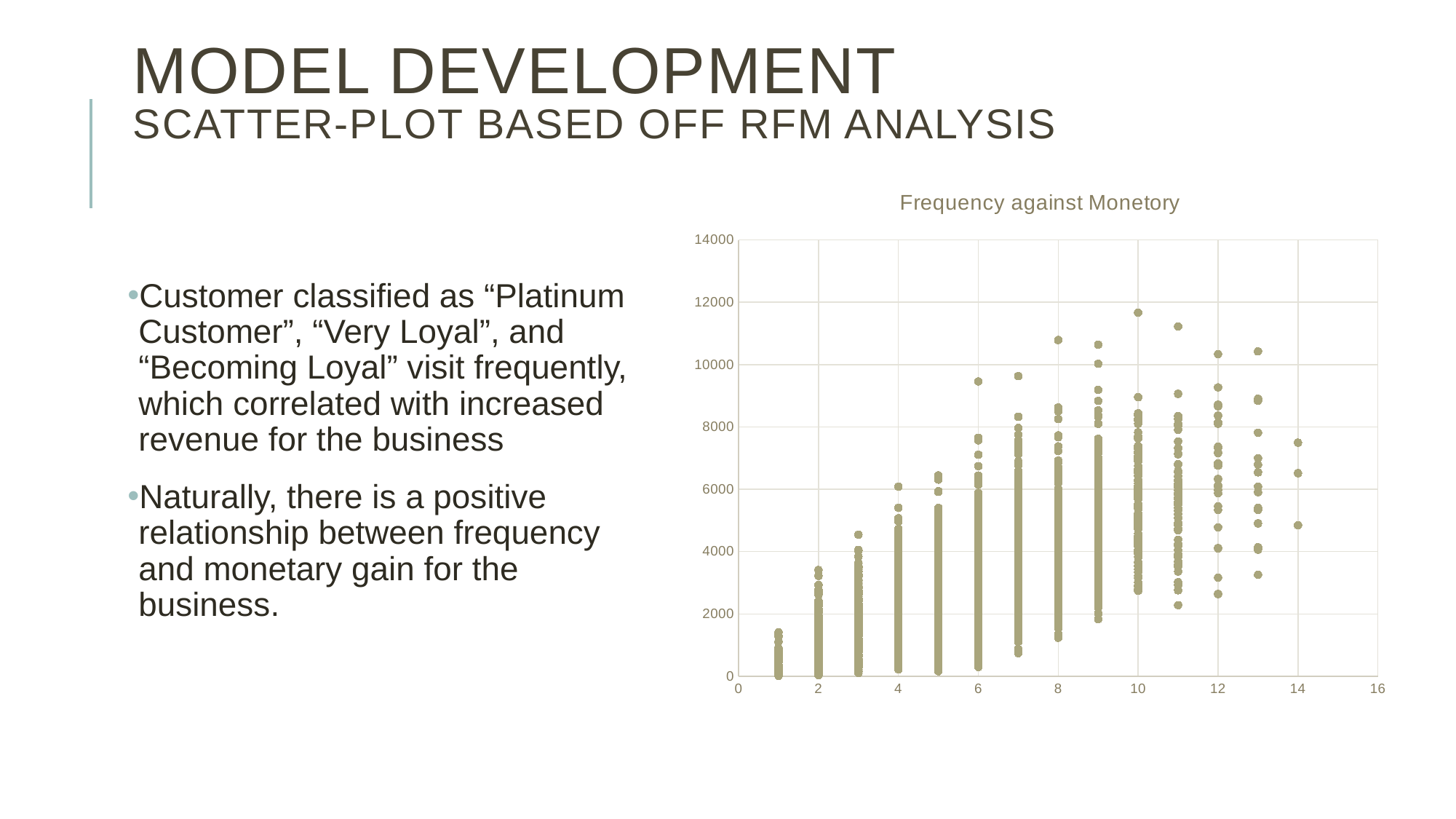

# Model development scatter-plot based off rfm analysis

### Chart: Frequency against Monetory

| Category | Sum of Profit |
|---|---|
Customer classified as “Platinum Customer”, “Very Loyal”, and “Becoming Loyal” visit frequently, which correlated with increased revenue for the business
Naturally, there is a positive relationship between frequency and monetary gain for the business.